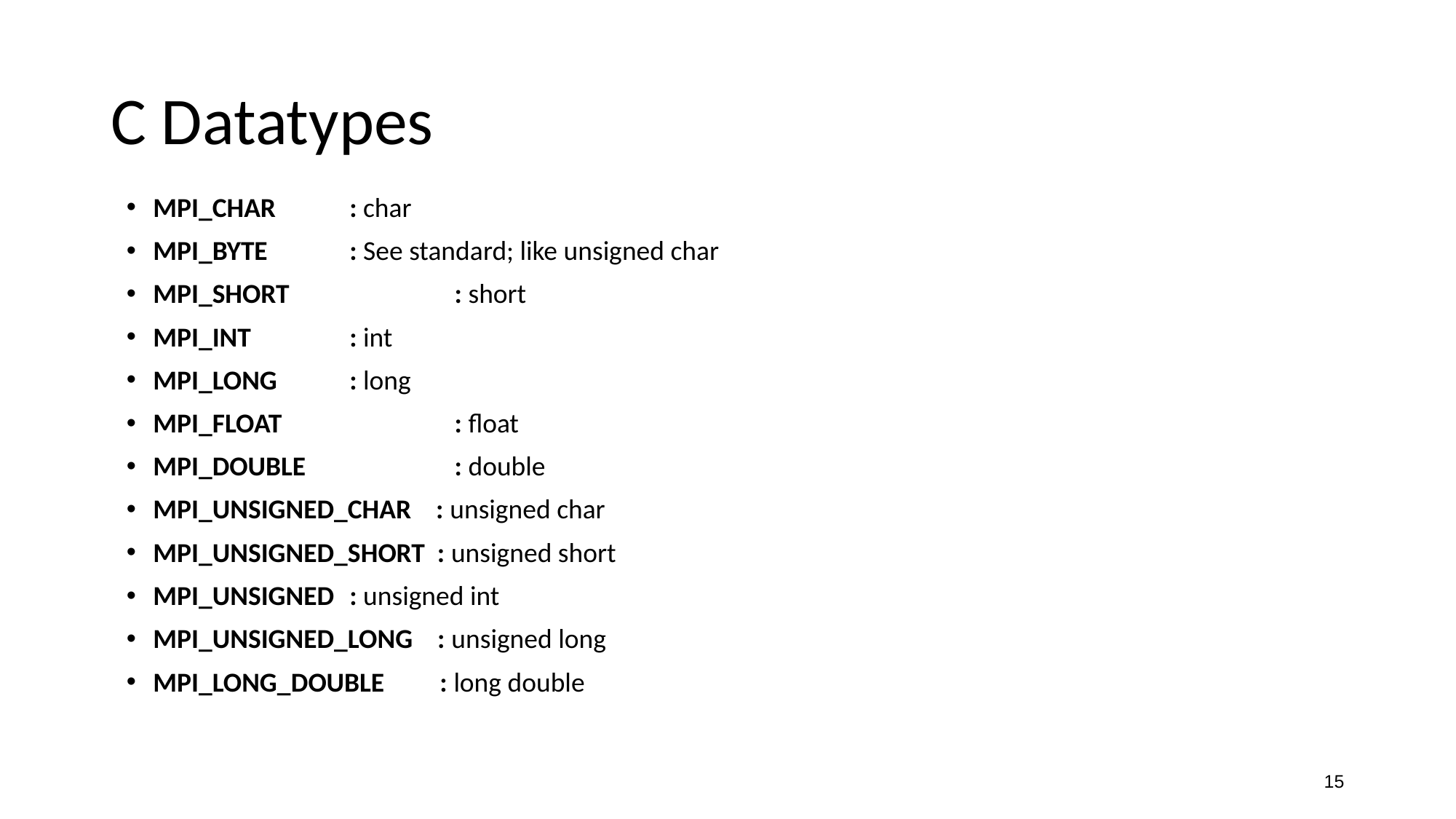

# C Datatypes
MPI_CHAR 		: char
MPI_BYTE 		: See standard; like unsigned char
MPI_SHORT 	                 : short
MPI_INT 		: int
MPI_LONG 		: long
MPI_FLOAT 	                 : float
MPI_DOUBLE 	                 : double
MPI_UNSIGNED_CHAR    : unsigned char
MPI_UNSIGNED_SHORT  : unsigned short
MPI_UNSIGNED 	: unsigned int
MPI_UNSIGNED_LONG    : unsigned long
MPI_LONG_DOUBLE         : long double
15